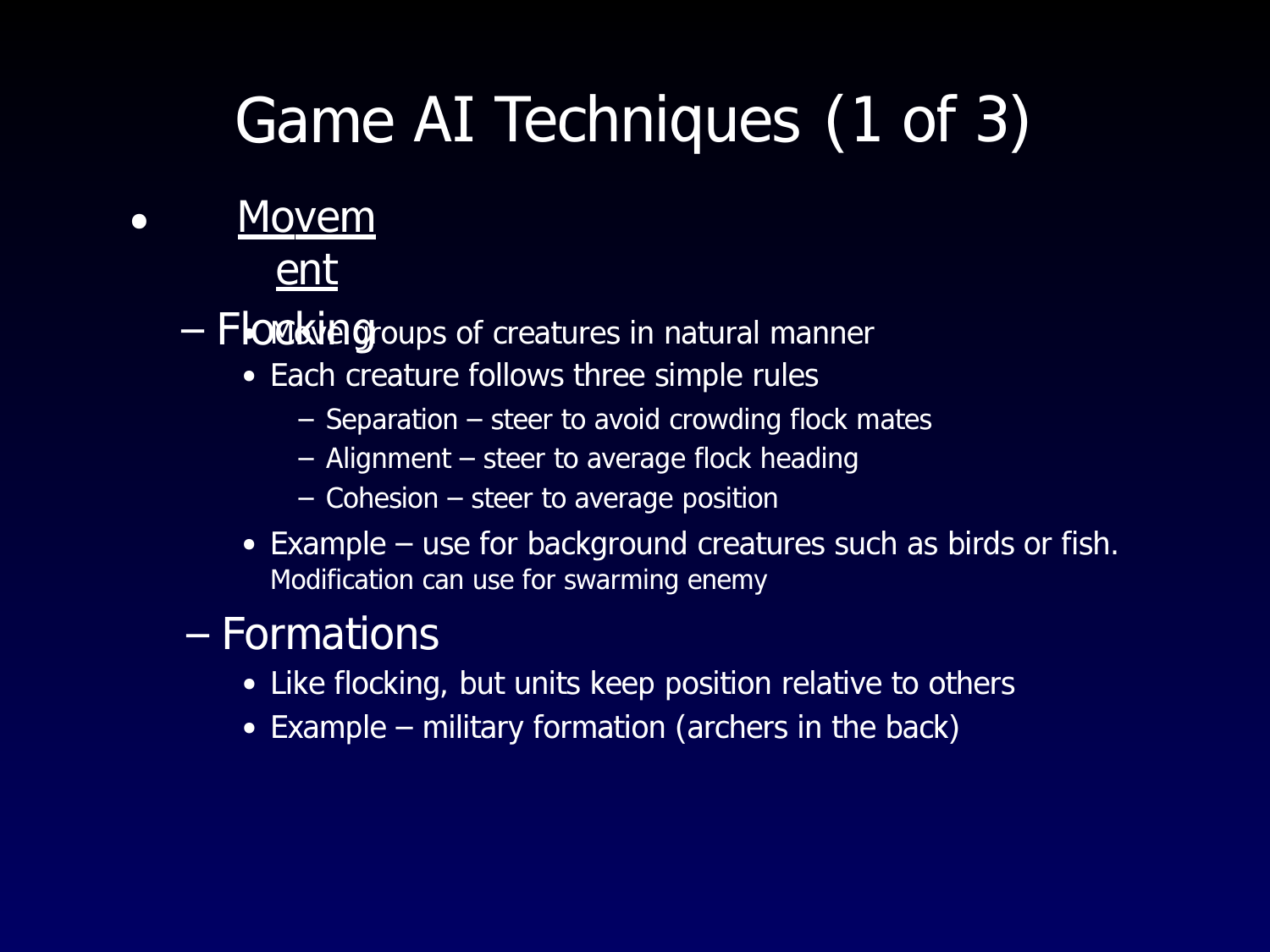

Game
Movement
– Flocking
AI Techniques
(1
of
3)
•
•
•
Move groups of creatures in natural manner
Each creature follows three simple rules
–
–
–
Separation – steer to avoid crowding flock mates
Alignment – steer to average flock heading
Cohesion – steer to average position
•
Example – use for background creatures such as
Modification can use for swarming enemy
birds
or
fish.
– Formations
• Like flocking, but units keep position relative to others
• Example – military formation (archers in the back)